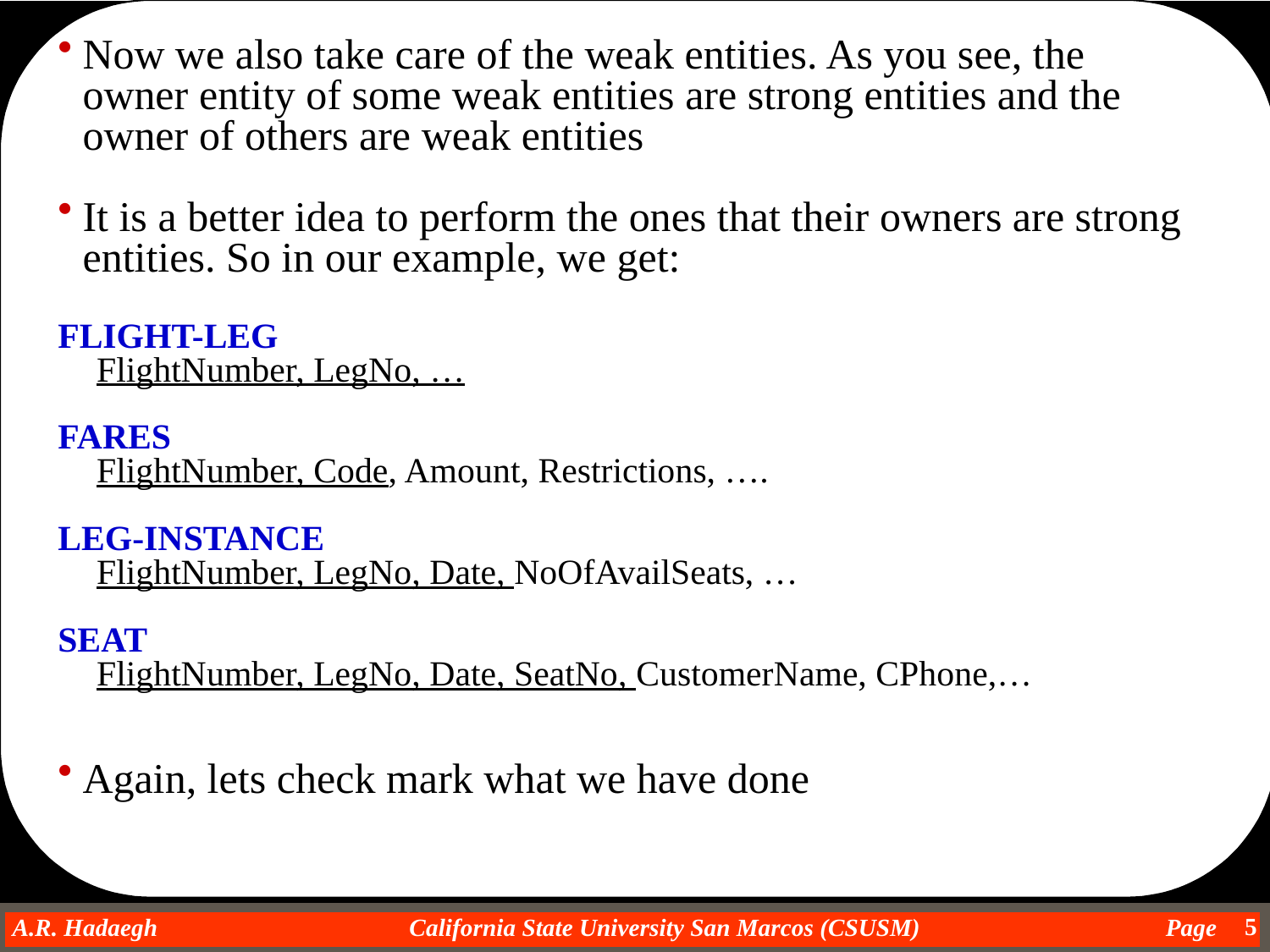

Now we also take care of the weak entities. As you see, the owner entity of some weak entities are strong entities and the owner of others are weak entities

It is a better idea to perform the ones that their owners are strong entities. So in our example, we get:

FLIGHT-LEG
FlightNumber, LegNo, …

FARES
FlightNumber, Code, Amount, Restrictions, ….

LEG-INSTANCE
FlightNumber, LegNo, Date, NoOfAvailSeats, …

SEAT
FlightNumber, LegNo, Date, SeatNo, CustomerName, CPhone,…

Again, lets check mark what we have done
5